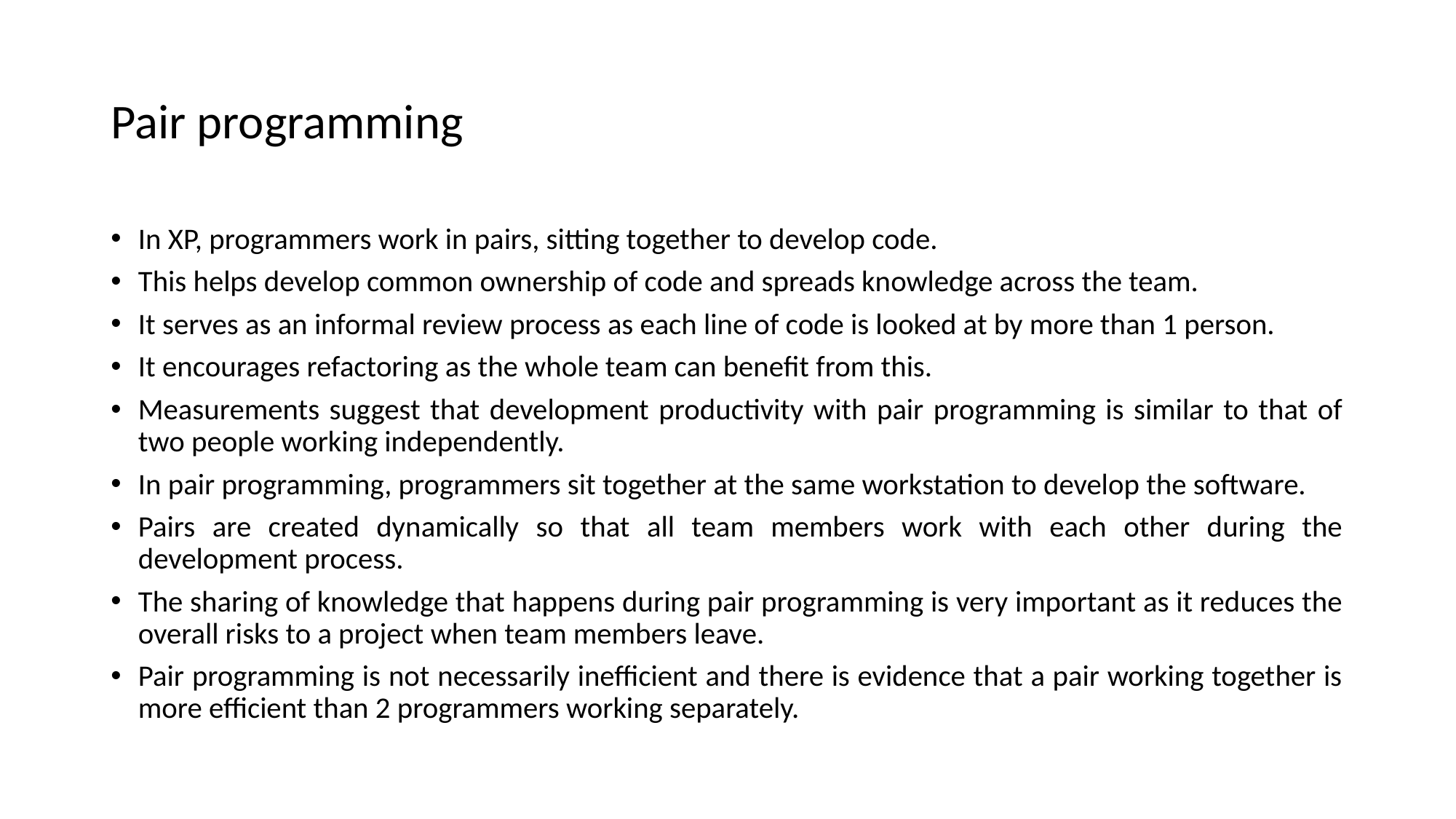

# Pair programming
In XP, programmers work in pairs, sitting together to develop code.
This helps develop common ownership of code and spreads knowledge across the team.
It serves as an informal review process as each line of code is looked at by more than 1 person.
It encourages refactoring as the whole team can benefit from this.
Measurements suggest that development productivity with pair programming is similar to that of two people working independently.
In pair programming, programmers sit together at the same workstation to develop the software.
Pairs are created dynamically so that all team members work with each other during the development process.
The sharing of knowledge that happens during pair programming is very important as it reduces the overall risks to a project when team members leave.
Pair programming is not necessarily inefficient and there is evidence that a pair working together is more efficient than 2 programmers working separately.